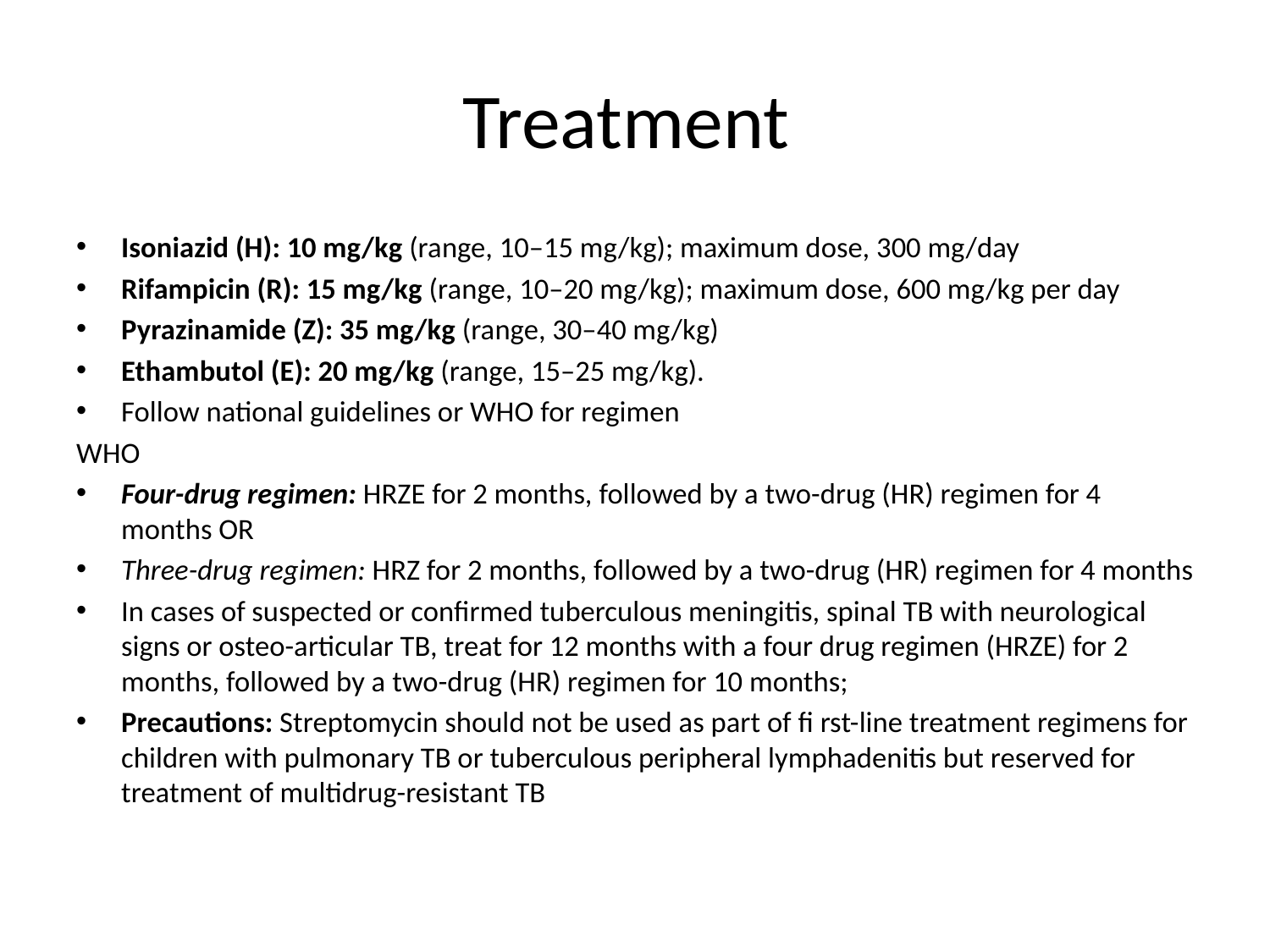

# Treatment
Isoniazid (H): 10 mg/kg (range, 10–15 mg/kg); maximum dose, 300 mg/day
Rifampicin (R): 15 mg/kg (range, 10–20 mg/kg); maximum dose, 600 mg/kg per day
Pyrazinamide (Z): 35 mg/kg (range, 30–40 mg/kg)
Ethambutol (E): 20 mg/kg (range, 15–25 mg/kg).
Follow national guidelines or WHO for regimen
WHO
Four-drug regimen: HRZE for 2 months, followed by a two-drug (HR) regimen for 4 months OR
Three-drug regimen: HRZ for 2 months, followed by a two-drug (HR) regimen for 4 months
In cases of suspected or confirmed tuberculous meningitis, spinal TB with neurological signs or osteo-articular TB, treat for 12 months with a four drug regimen (HRZE) for 2 months, followed by a two-drug (HR) regimen for 10 months;
Precautions: Streptomycin should not be used as part of fi rst-line treatment regimens for children with pulmonary TB or tuberculous peripheral lymphadenitis but reserved for treatment of multidrug-resistant TB